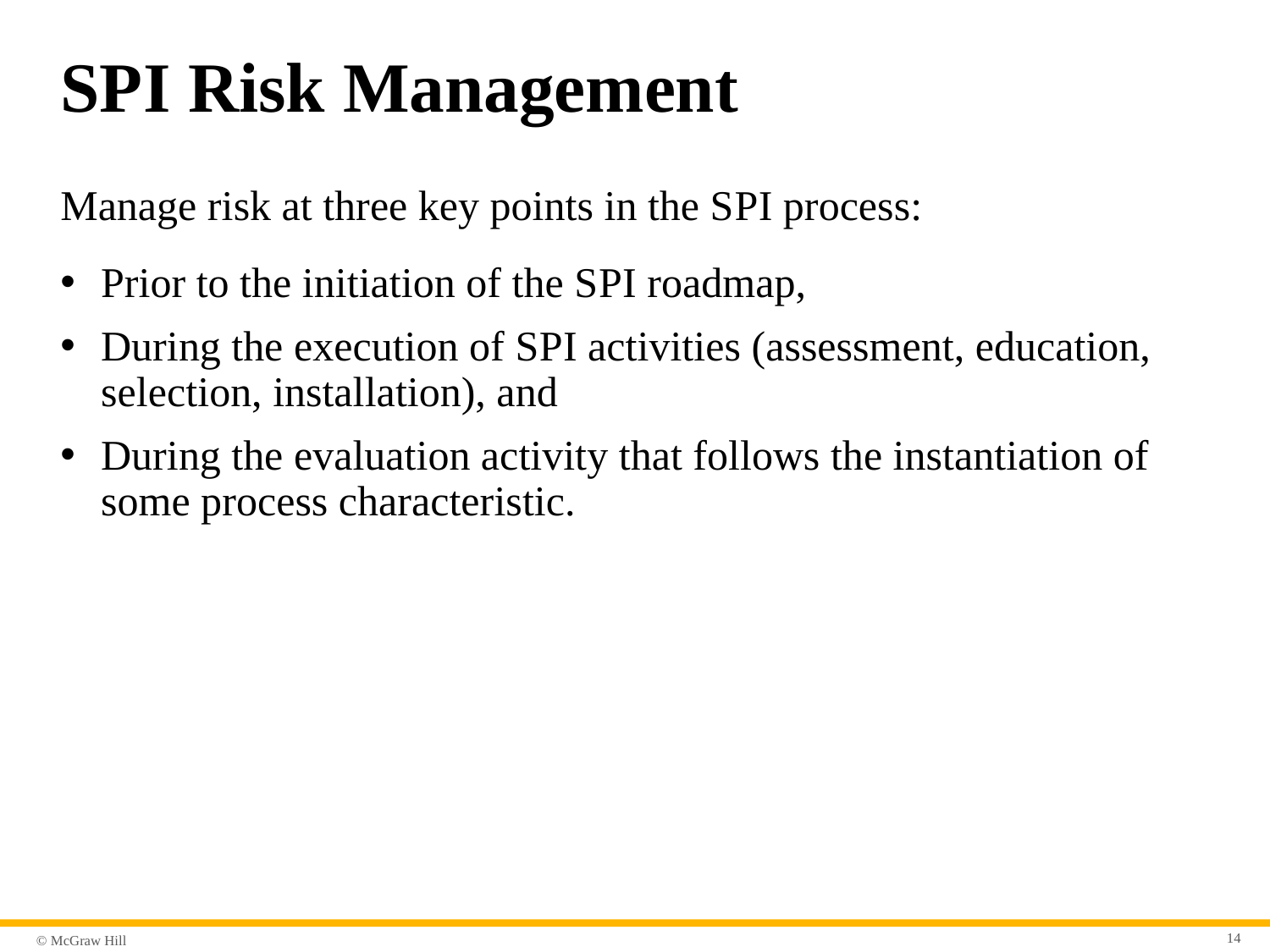

# S P I Risk Management
Manage risk at three key points in the S P I process:
Prior to the initiation of the S P I roadmap,
During the execution of S P I activities (assessment, education, selection, installation), and
During the evaluation activity that follows the instantiation of some process characteristic.
14